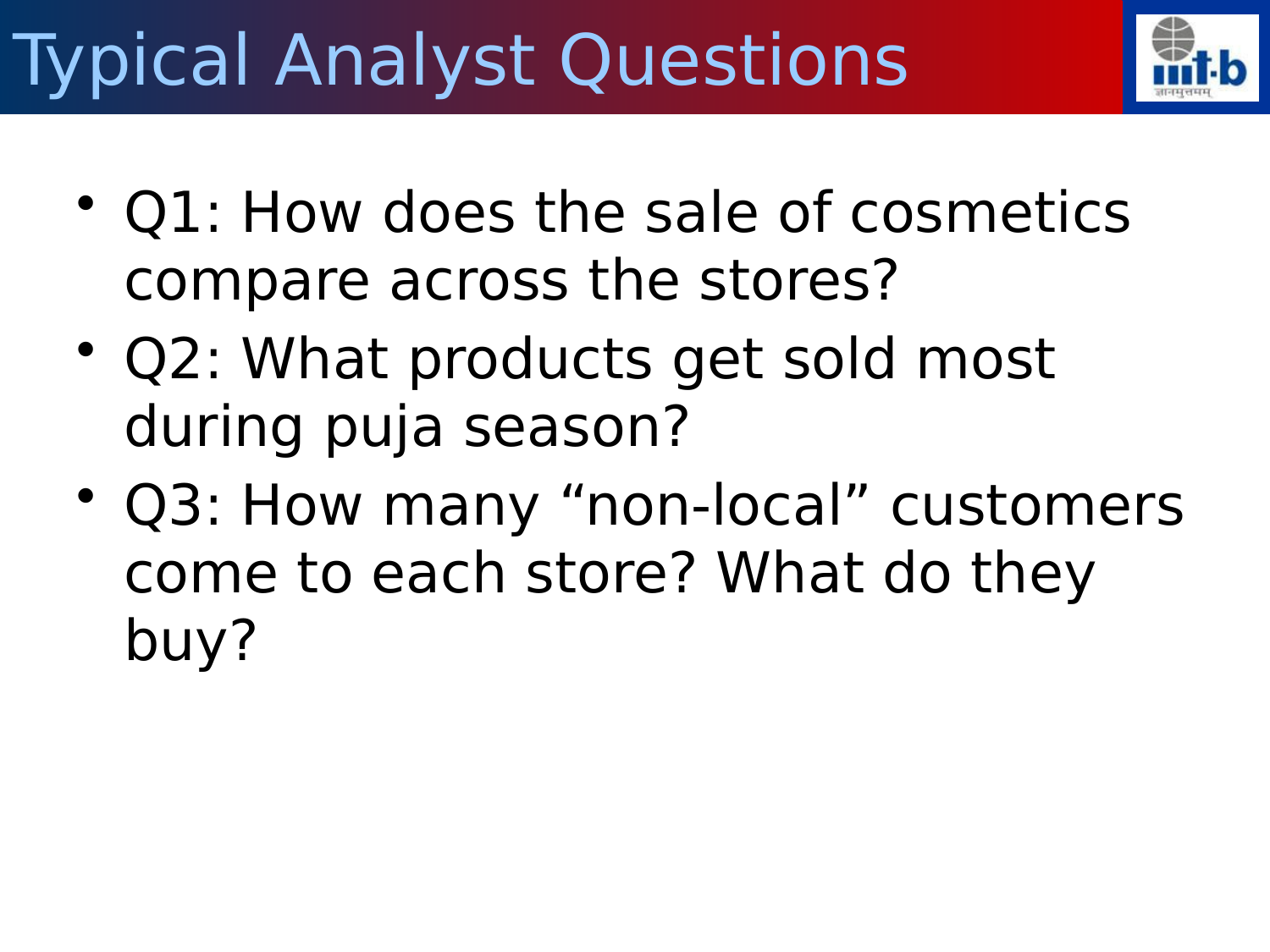

# Typical Analyst Questions
Q1: How does the sale of cosmetics compare across the stores?
Q2: What products get sold most during puja season?
Q3: How many “non-local” customers come to each store? What do they buy?